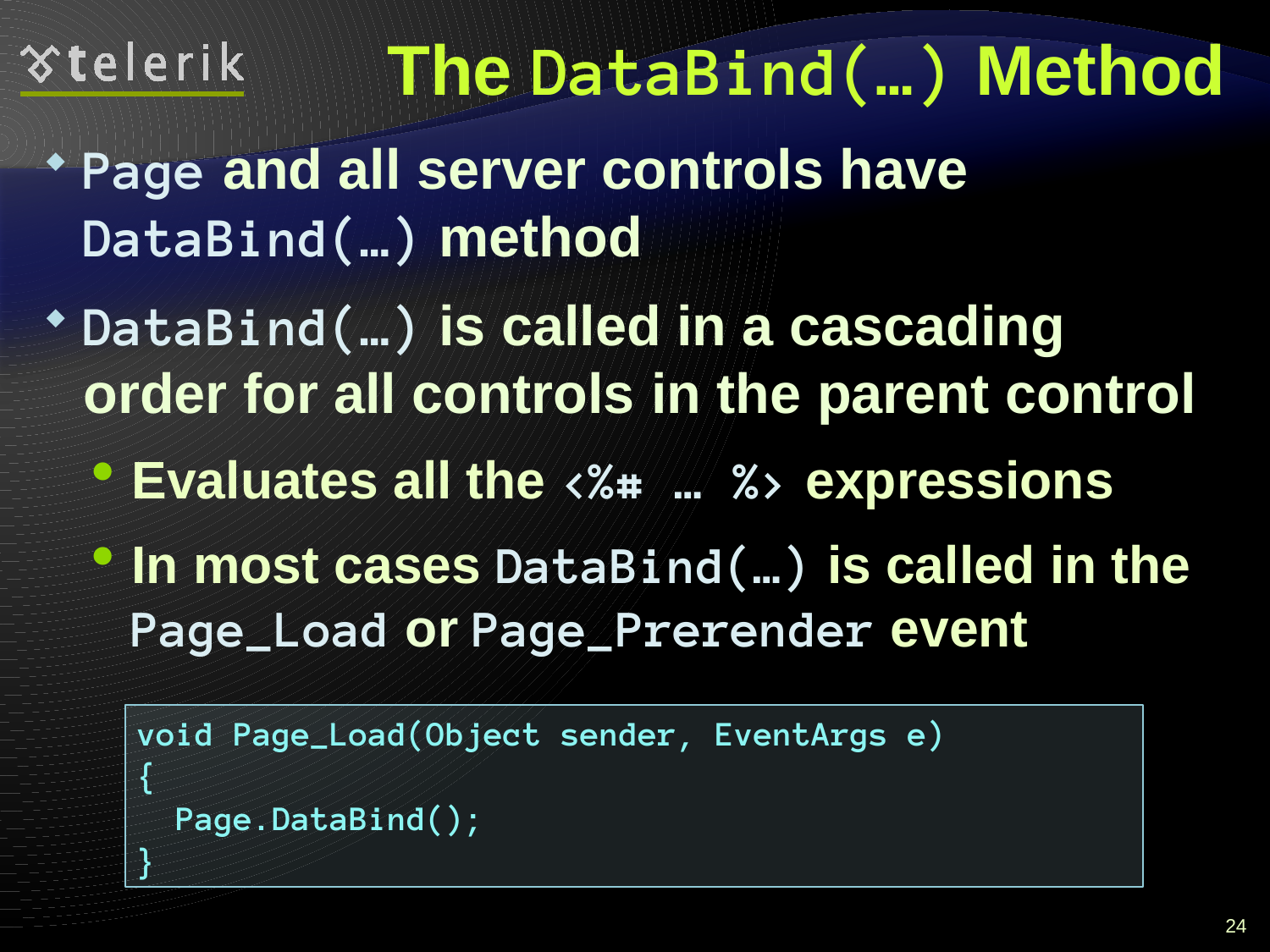

# The DataBind(…) Method
Page and all server controls have DataBind(…) method
DataBind(…) is called in a cascading order for all controls in the parent control
Evaluates all the <%# … %> expressions
In most cases DataBind(…) is called in the Page_Load or Page_Prerender event
void Page_Load(Object sender, EventArgs e)
{
  Page.DataBind();
}
24